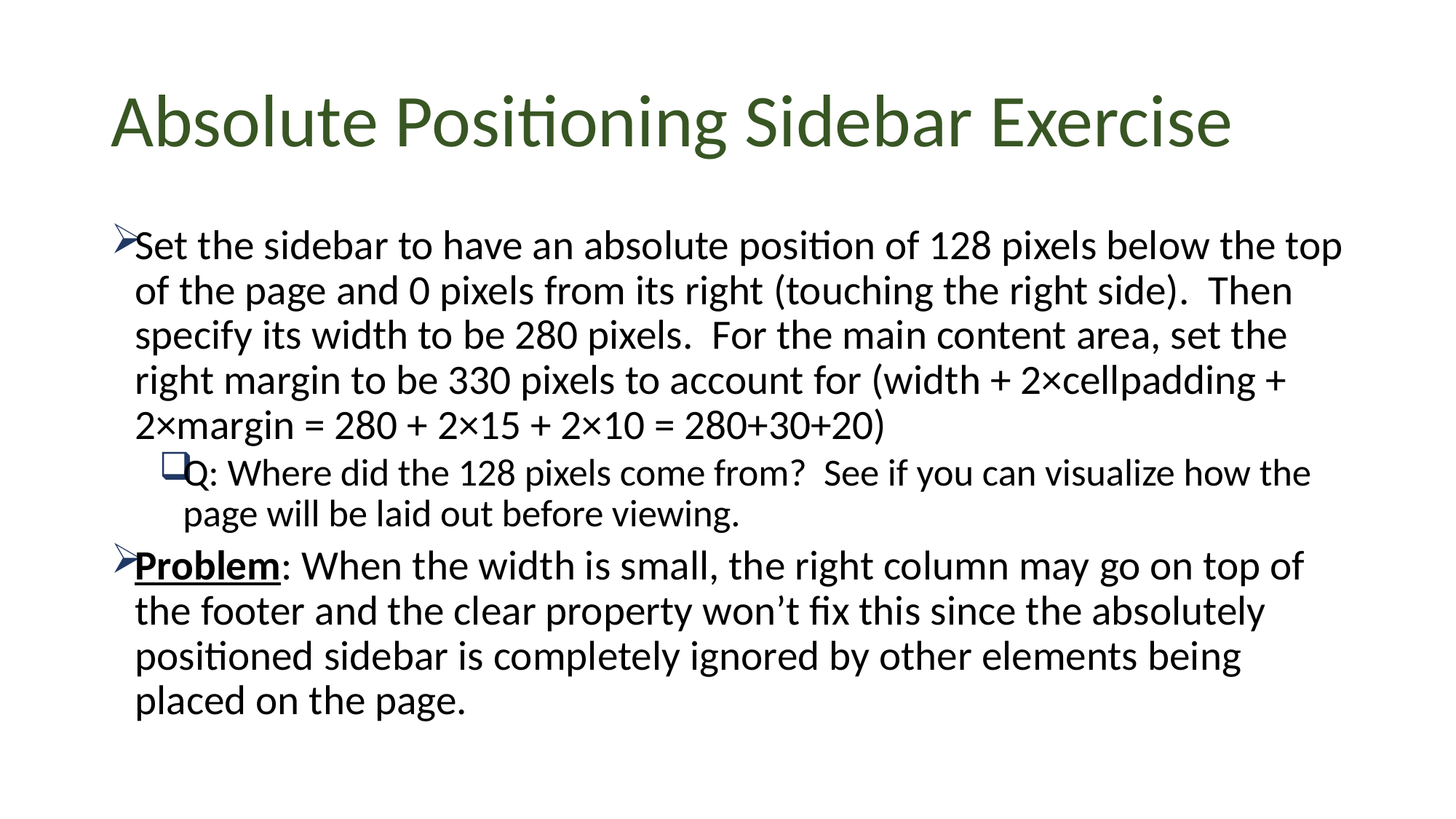

# Absolute Positioning Sidebar Exercise
Set the sidebar to have an absolute position of 128 pixels below the top of the page and 0 pixels from its right (touching the right side).  Then specify its width to be 280 pixels.  For the main content area, set the right margin to be 330 pixels to account for (width + 2×cellpadding + 2×margin = 280 + 2×15 + 2×10 = 280+30+20)
Q: Where did the 128 pixels come from?  See if you can visualize how the page will be laid out before viewing.
Problem: When the width is small, the right column may go on top of the footer and the clear property won’t fix this since the absolutely positioned sidebar is completely ignored by other elements being placed on the page.